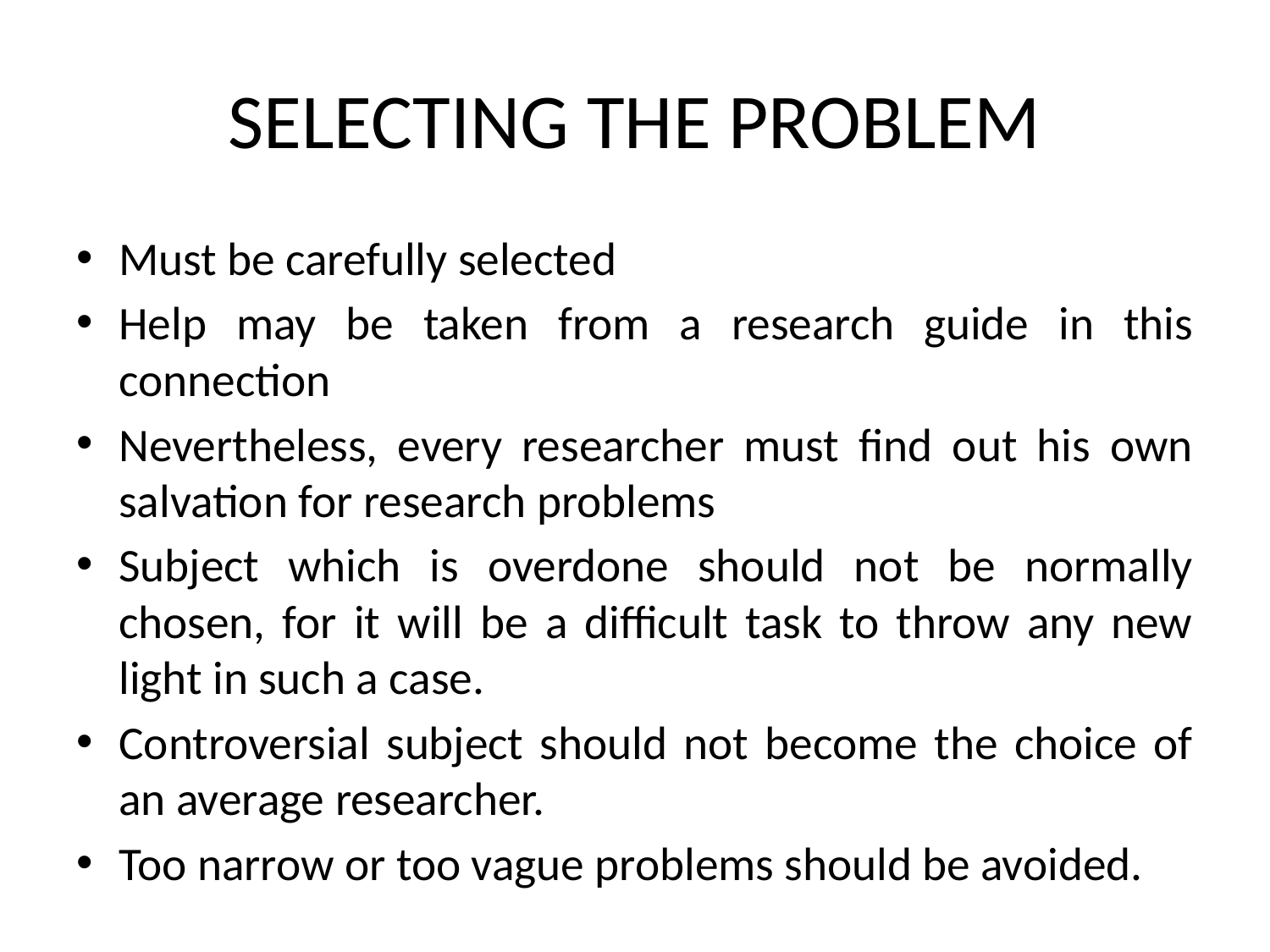

# SELECTING THE PROBLEM
Must be carefully selected
Help may be taken from a research guide in this connection
Nevertheless, every researcher must find out his own salvation for research problems
Subject which is overdone should not be normally chosen, for it will be a difficult task to throw any new light in such a case.
Controversial subject should not become the choice of an average researcher.
Too narrow or too vague problems should be avoided.